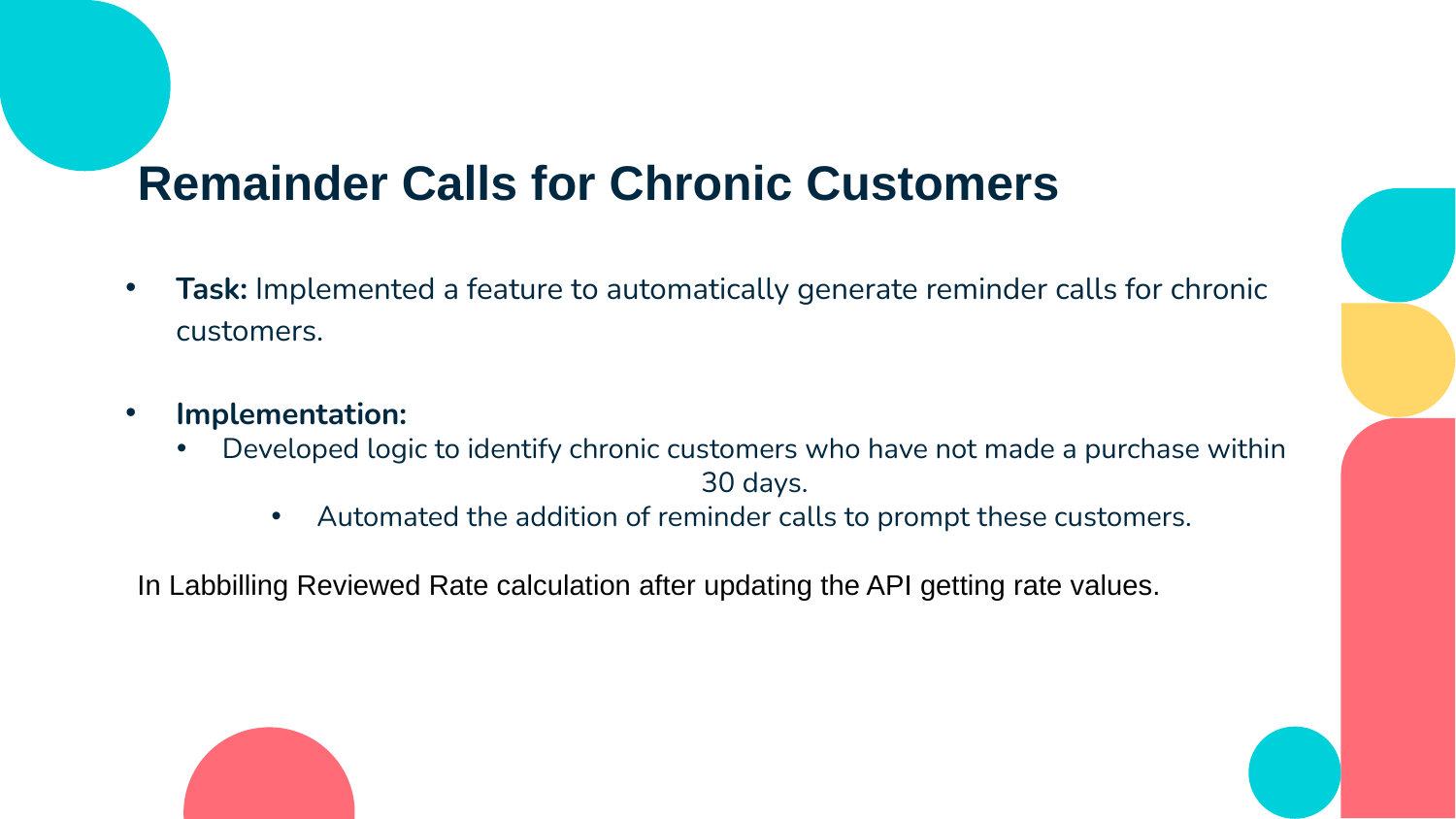

# Remainder Calls for Chronic Customers
Task: Implemented a feature to automatically generate reminder calls for chronic customers.

Implementation:
Developed logic to identify chronic customers who have not made a purchase within 30 days.
Automated the addition of reminder calls to prompt these customers.

In Labbilling Reviewed Rate calculation after updating the API getting rate values.